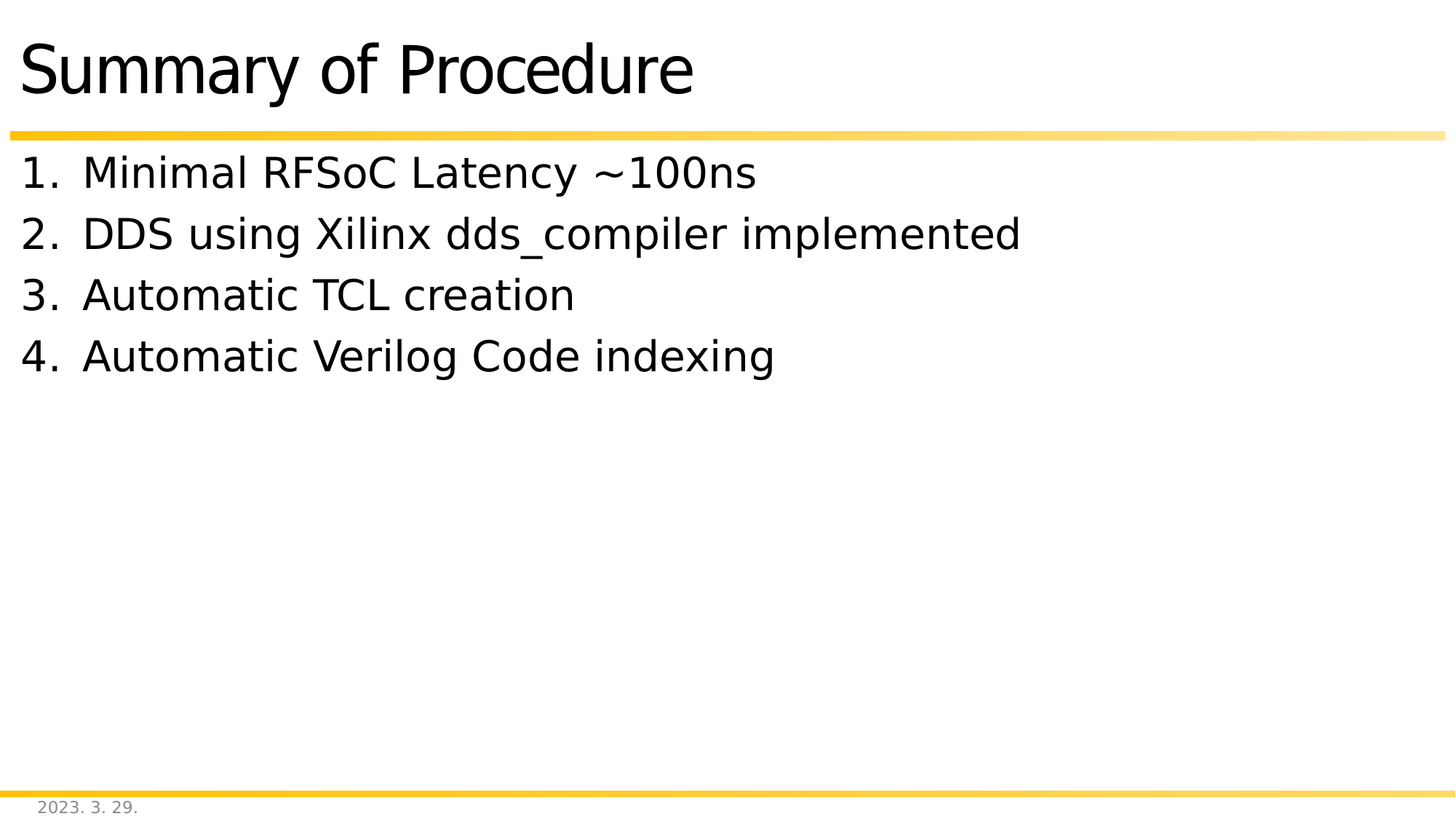

# Summary of Procedure
Minimal RFSoC Latency ~100ns
DDS using Xilinx dds_compiler implemented
Automatic TCL creation
Automatic Verilog Code indexing
2023. 3. 29.